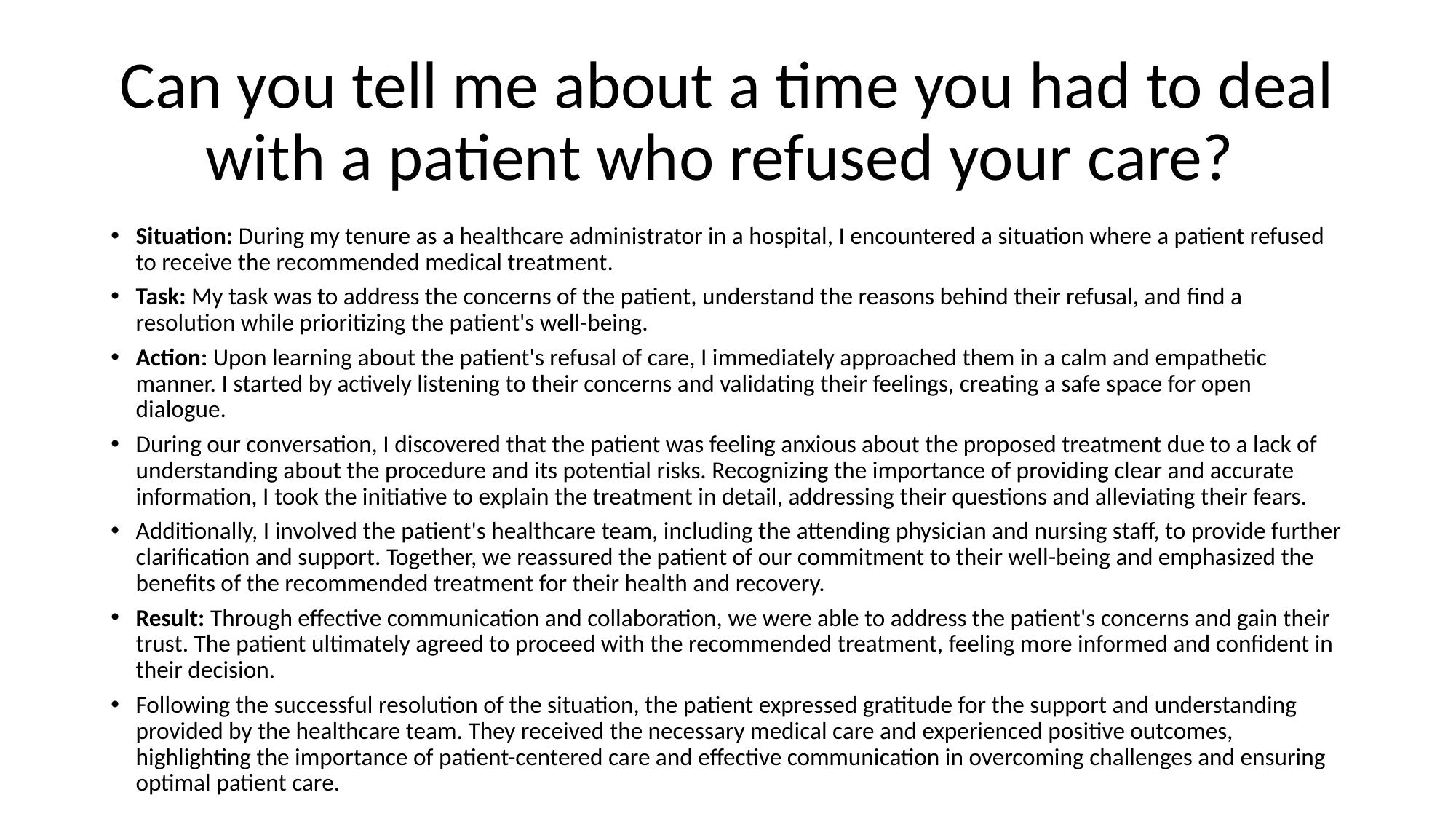

# Can you tell me about a time you had to deal with a patient who refused your care?
Situation: During my tenure as a healthcare administrator in a hospital, I encountered a situation where a patient refused to receive the recommended medical treatment.
Task: My task was to address the concerns of the patient, understand the reasons behind their refusal, and find a resolution while prioritizing the patient's well-being.
Action: Upon learning about the patient's refusal of care, I immediately approached them in a calm and empathetic manner. I started by actively listening to their concerns and validating their feelings, creating a safe space for open dialogue.
During our conversation, I discovered that the patient was feeling anxious about the proposed treatment due to a lack of understanding about the procedure and its potential risks. Recognizing the importance of providing clear and accurate information, I took the initiative to explain the treatment in detail, addressing their questions and alleviating their fears.
Additionally, I involved the patient's healthcare team, including the attending physician and nursing staff, to provide further clarification and support. Together, we reassured the patient of our commitment to their well-being and emphasized the benefits of the recommended treatment for their health and recovery.
Result: Through effective communication and collaboration, we were able to address the patient's concerns and gain their trust. The patient ultimately agreed to proceed with the recommended treatment, feeling more informed and confident in their decision.
Following the successful resolution of the situation, the patient expressed gratitude for the support and understanding provided by the healthcare team. They received the necessary medical care and experienced positive outcomes, highlighting the importance of patient-centered care and effective communication in overcoming challenges and ensuring optimal patient care.